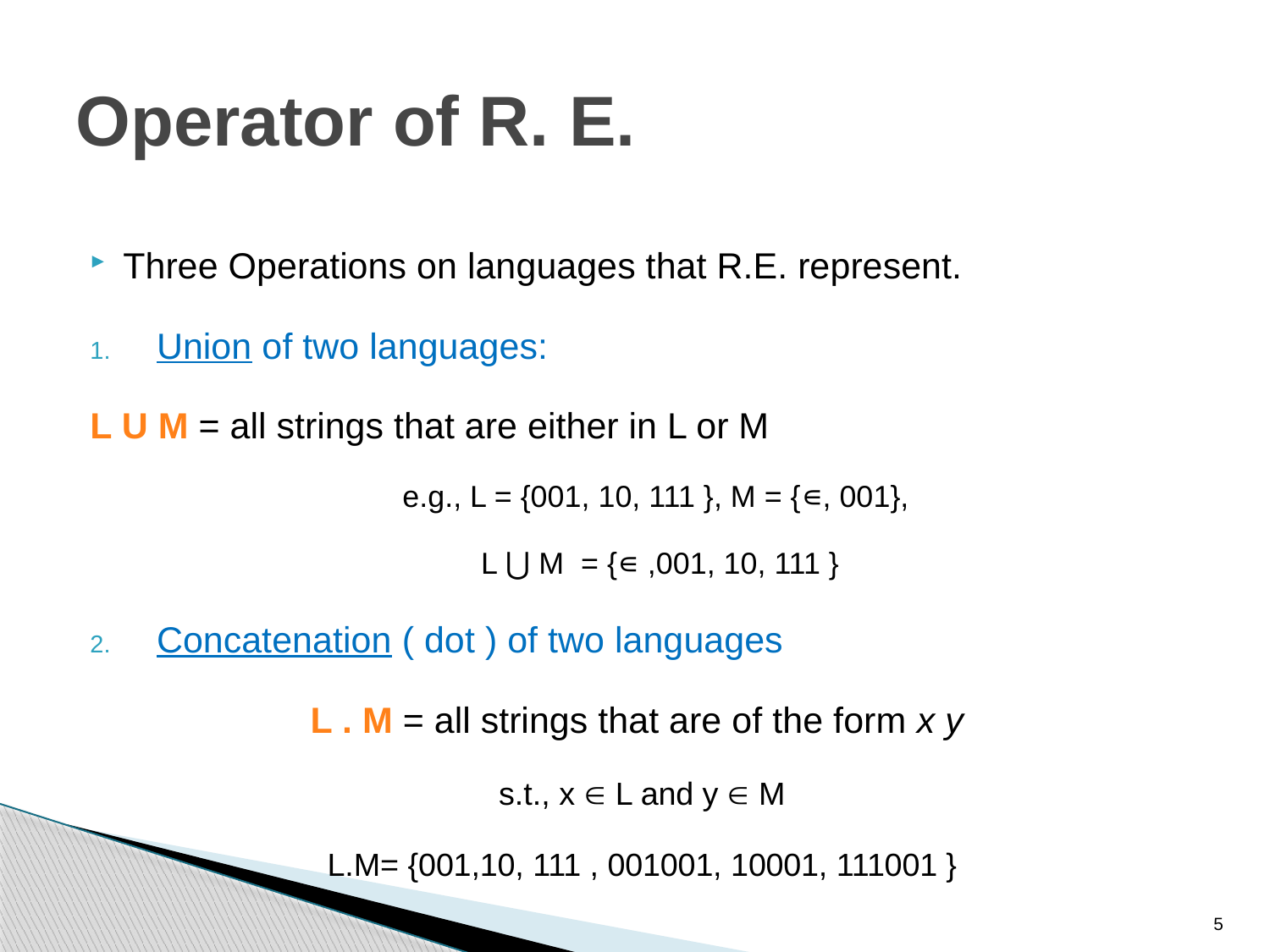

# Operator of R. E.
Three Operations on languages that R.E. represent.
Union of two languages:
	L U M = all strings that are either in L or M
e.g., L = {001, 10, 111 }, M = {∊, 001},
L ⋃ M  = {∊ ,001, 10, 111 }
Concatenation ( dot ) of two languages
L . M = all strings that are of the form x y
s.t., x ∈ L and y ∈ M
L.M= {001,10, 111 , 001001, 10001, 111001 }
5